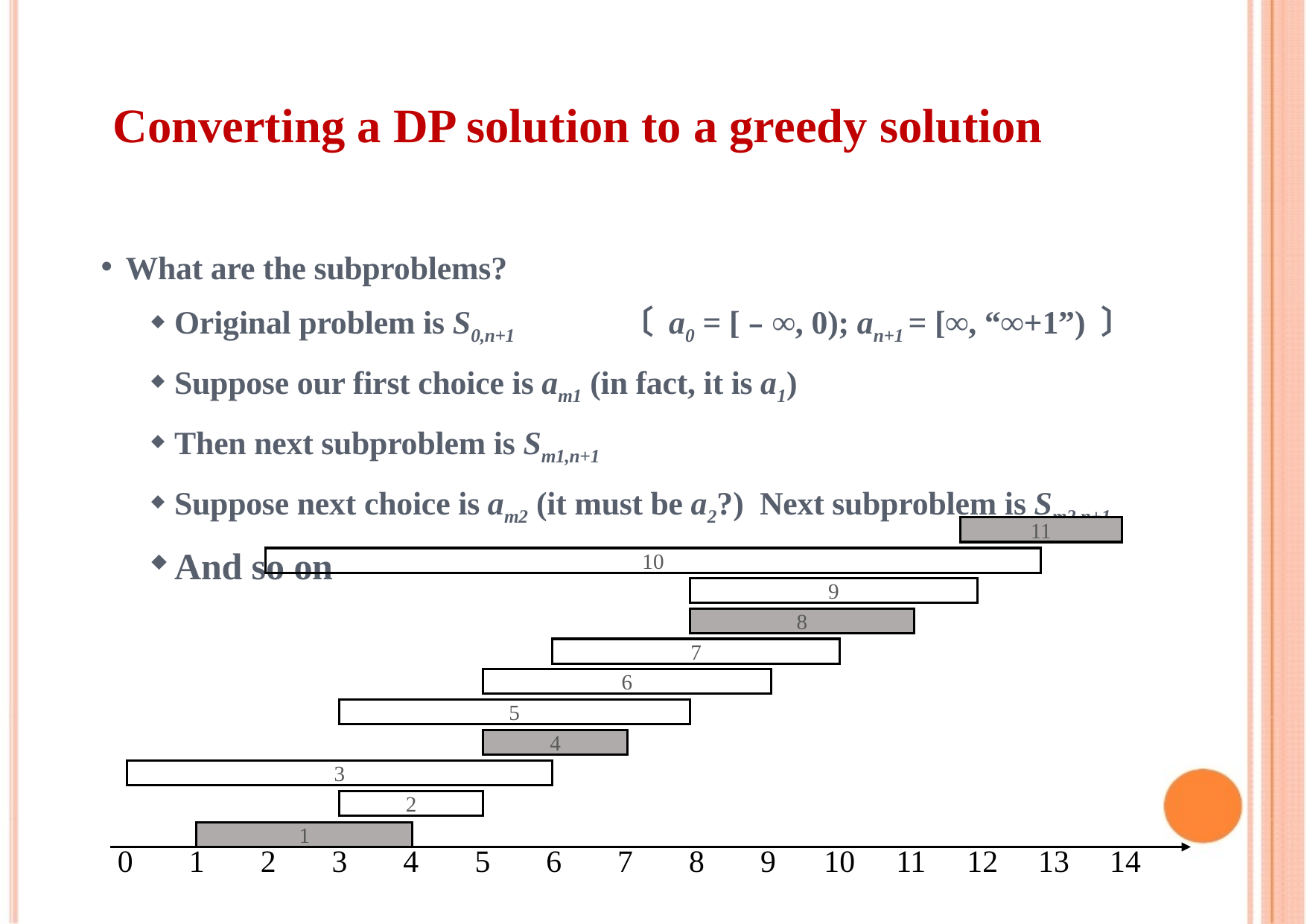

# Converting a DP solution to a greedy solution
What are the subproblems?
Original problem is S0,n+1	〔 a0 = [﹣∞, 0); an+1 = [∞, “∞+1”) 〕
Suppose our first choice is am1 (in fact, it is a1)
Then next subproblem is Sm1,n+1
Suppose next choice is am2 (it must be a2?)  Next subproblem is Sm2,n+1
And so on

11
10
9
8
7
6
5
4
3
2
1
| 0 | 1 | 2 | 3 | 4 | 5 | 6 | 7 | 8 | 9 | 10 | 11 | 12 | 13 | 14 |
| --- | --- | --- | --- | --- | --- | --- | --- | --- | --- | --- | --- | --- | --- | --- |

18